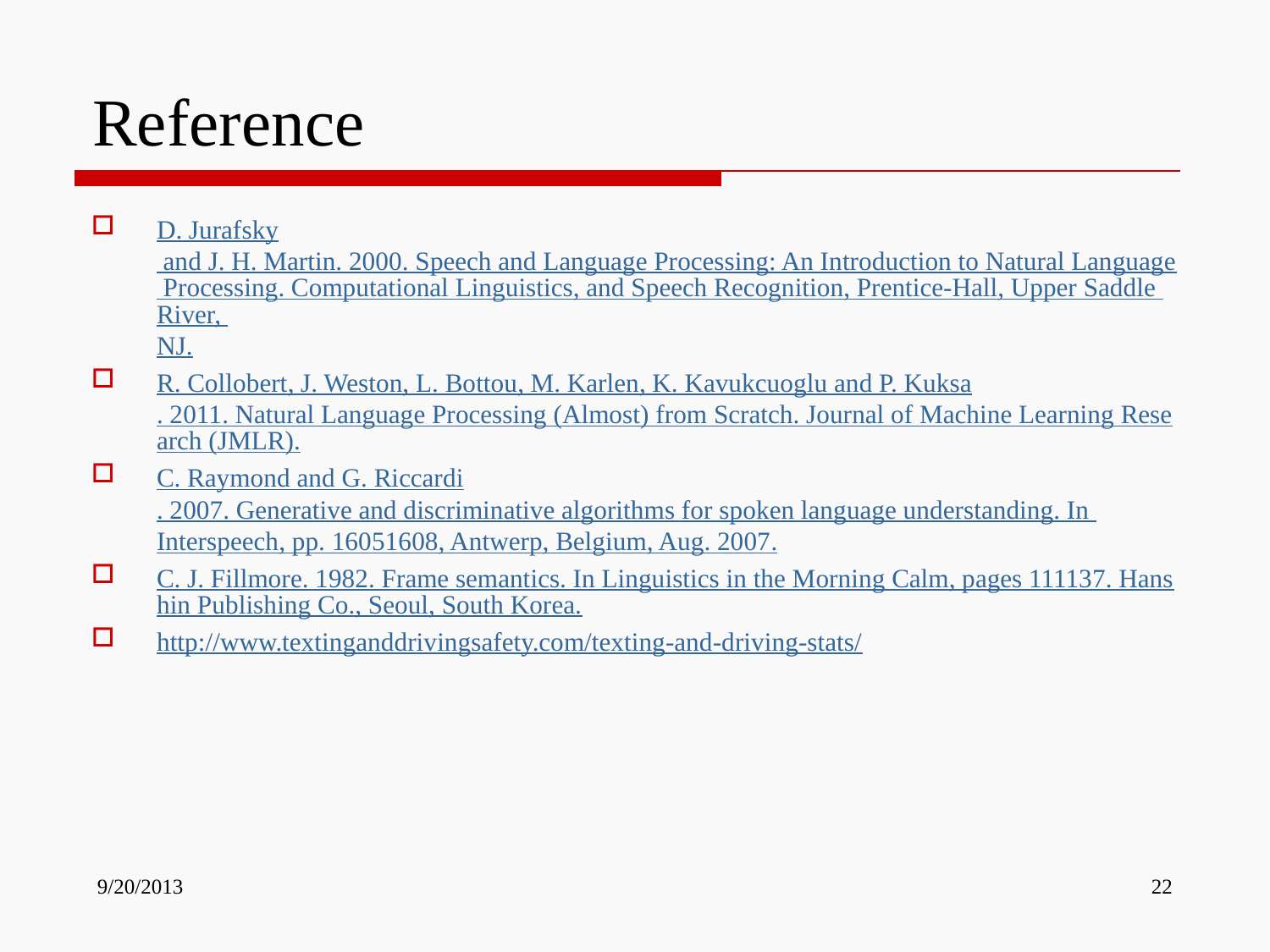

# Reference
D. Jurafsky and J. H. Martin. 2000. Speech and Language Processing: An Introduction to Natural Language Processing. Computational Linguistics, and Speech Recognition, Prentice-Hall, Upper Saddle River, NJ.
R. Collobert, J. Weston, L. Bottou, M. Karlen, K. Kavukcuoglu and P. Kuksa. 2011. Natural Language Processing (Almost) from Scratch. Journal of Machine Learning Research (JMLR).
C. Raymond and G. Riccardi. 2007. Generative and discriminative algorithms for spoken language understanding. In Interspeech, pp. 16051608, Antwerp, Belgium, Aug. 2007.
C. J. Fillmore. 1982. Frame semantics. In Linguistics in the Morning Calm, pages 111137. Hanshin Publishing Co., Seoul, South Korea.
http://www.textinganddrivingsafety.com/texting-and-driving-stats/
9/20/2013
22